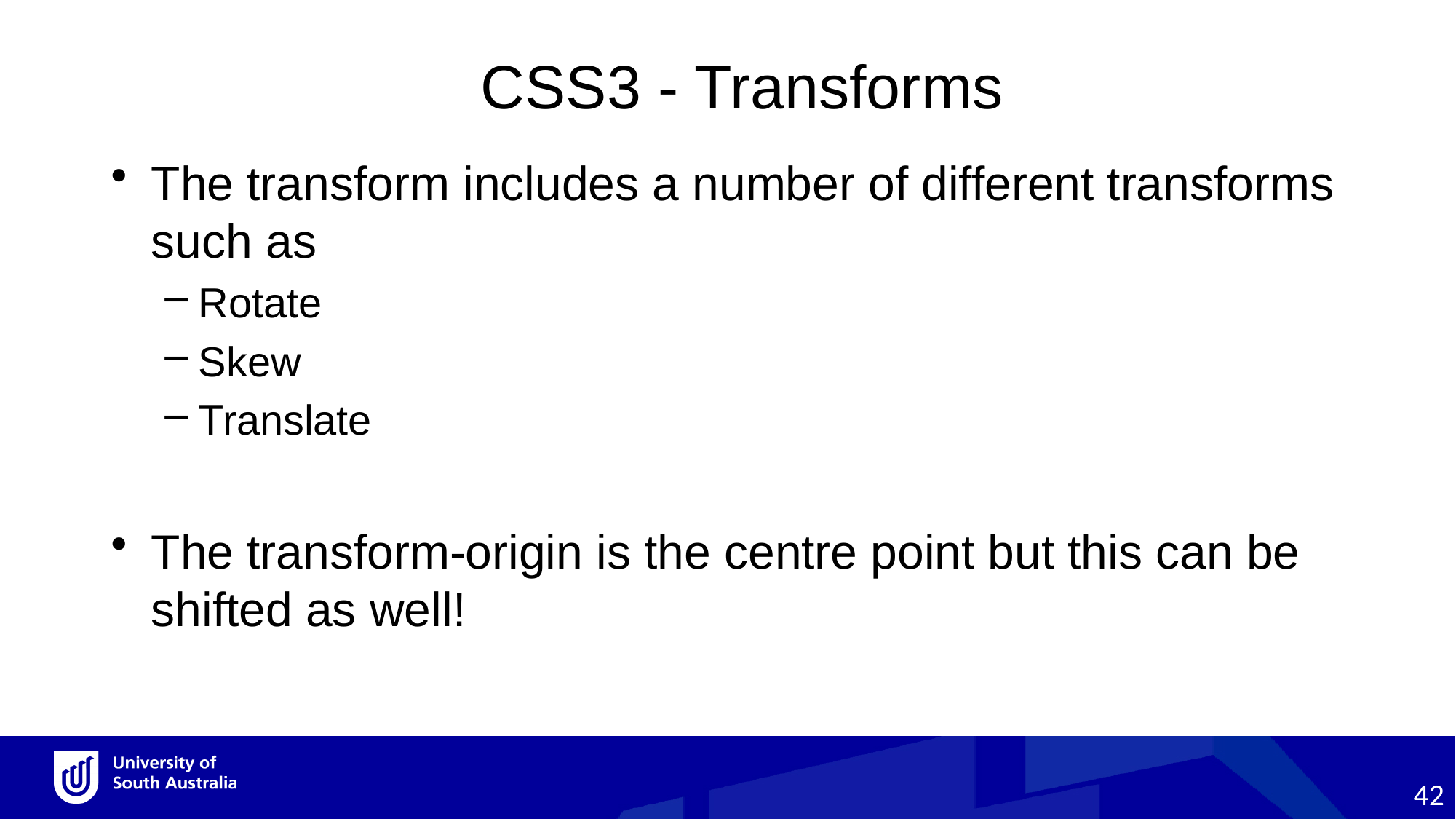

CSS3 - Transforms
The transform includes a number of different transforms such as
Rotate
Skew
Translate

The transform-origin is the centre point but this can be shifted as well!
42